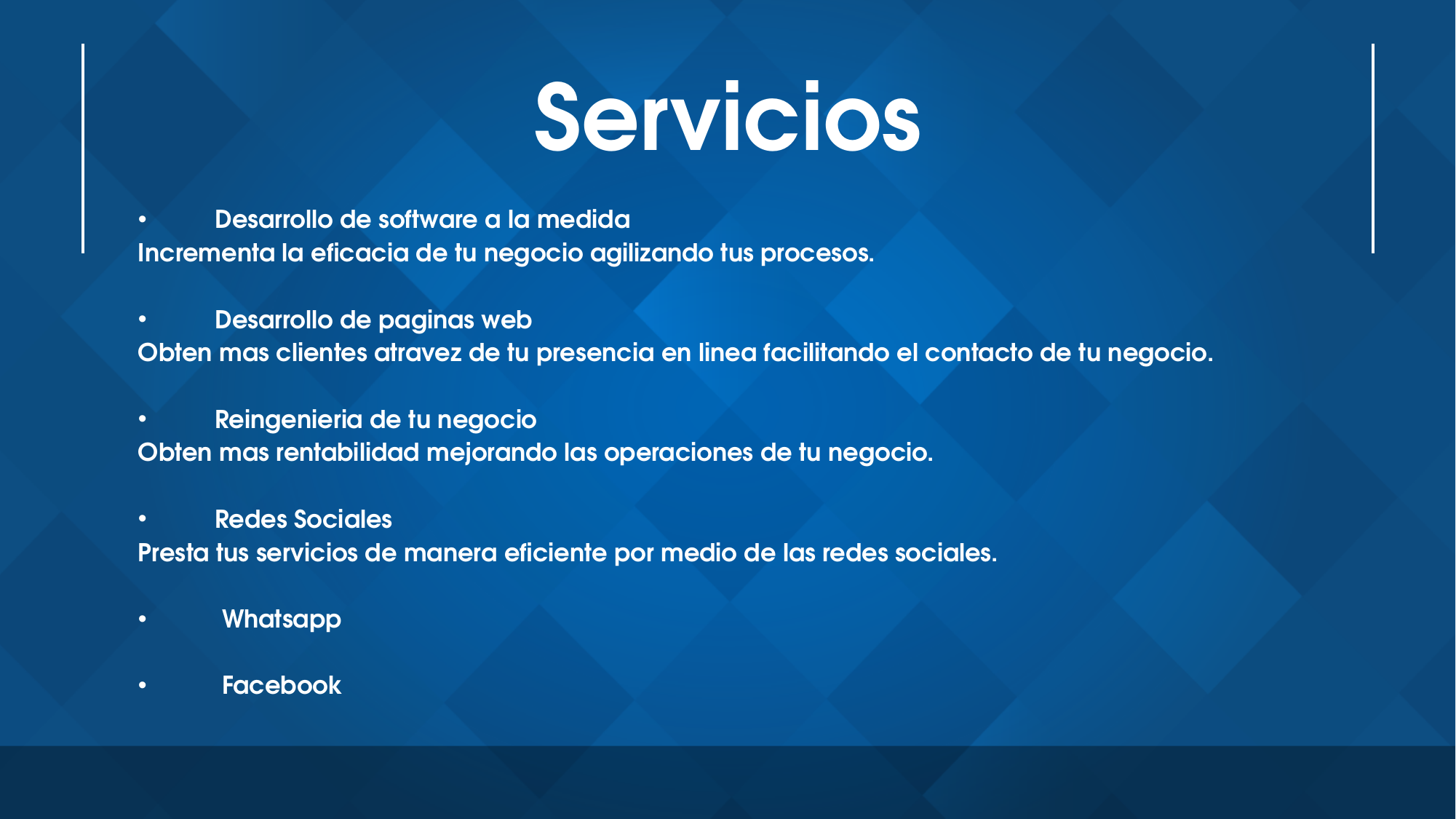

# Servicios
Desarrollo de software a la medida
Incrementa la eficacia de tu negocio agilizando tus procesos.

Desarrollo de paginas web
Obten mas clientes atravez de tu presencia en linea facilitando el contacto de tu negocio.

Reingenieria de tu negocio
Obten mas rentabilidad mejorando las operaciones de tu negocio.

Redes Sociales
Presta tus servicios de manera eficiente por medio de las redes sociales.

 Whatsapp

 Facebook